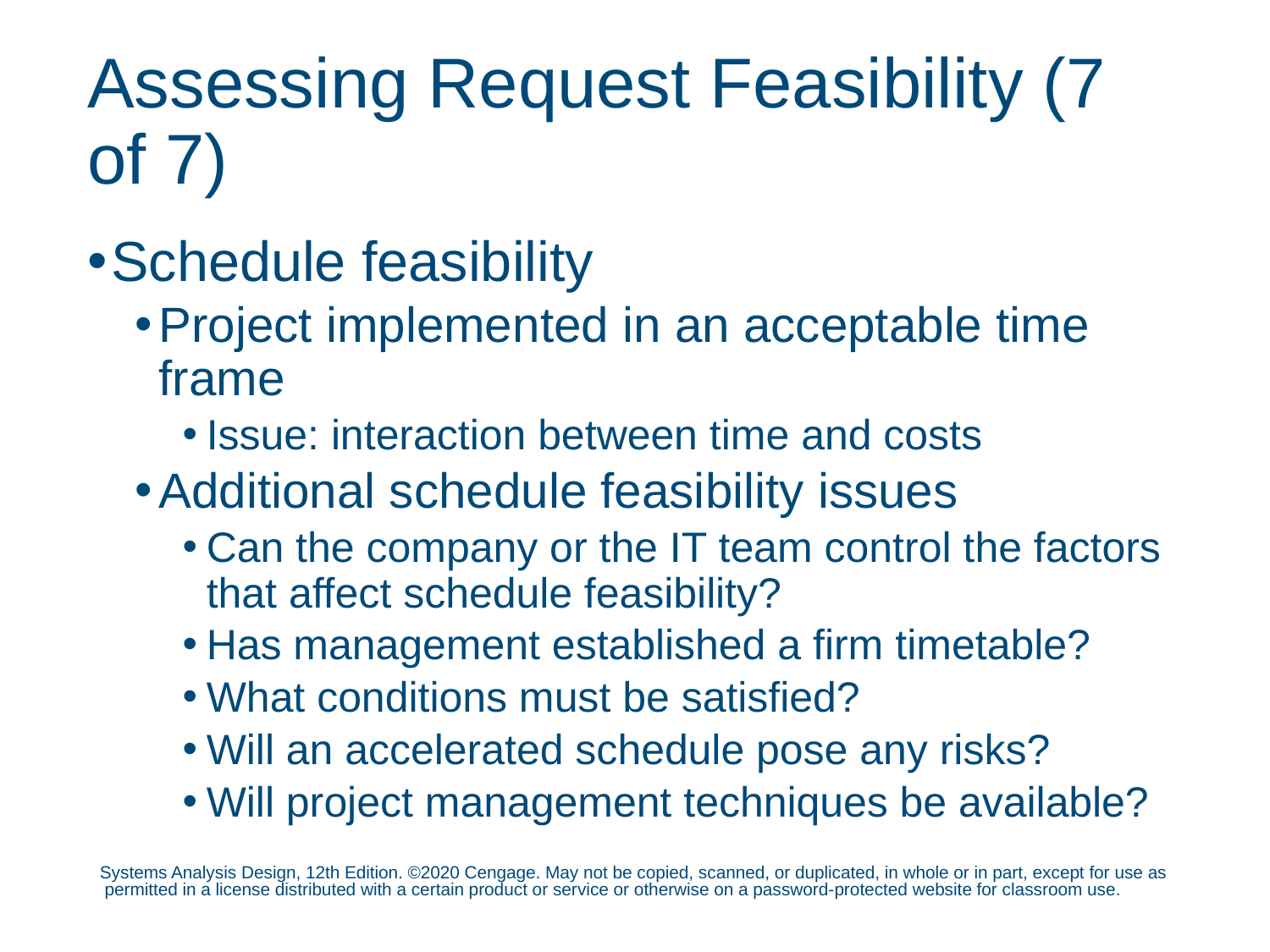

# Assessing Request Feasibility (7 of 7)
Schedule feasibility
Project implemented in an acceptable time frame
Issue: interaction between time and costs
Additional schedule feasibility issues
Can the company or the IT team control the factors that affect schedule feasibility?
Has management established a firm timetable?
What conditions must be satisfied?
Will an accelerated schedule pose any risks?
Will project management techniques be available?
Systems Analysis Design, 12th Edition. ©2020 Cengage. May not be copied, scanned, or duplicated, in whole or in part, except for use as permitted in a license distributed with a certain product or service or otherwise on a password-protected website for classroom use.